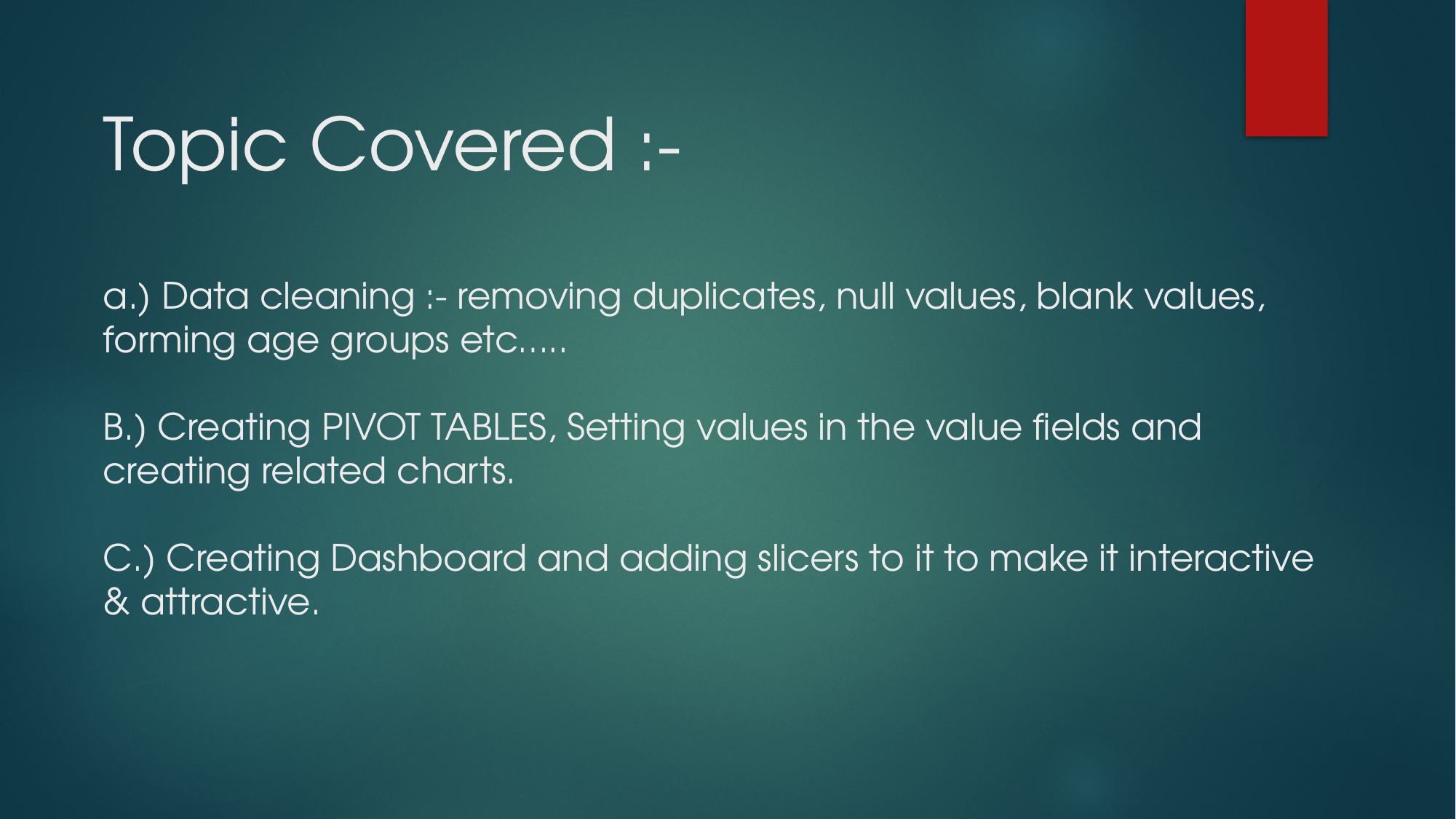

# Topic Covered :- a.) Data cleaning :- removing duplicates, null values, blank values, forming age groups etc….. B.) Creating PIVOT TABLES, Setting values in the value fields and creating related charts. C.) Creating Dashboard and adding slicers to it to make it interactive & attractive.